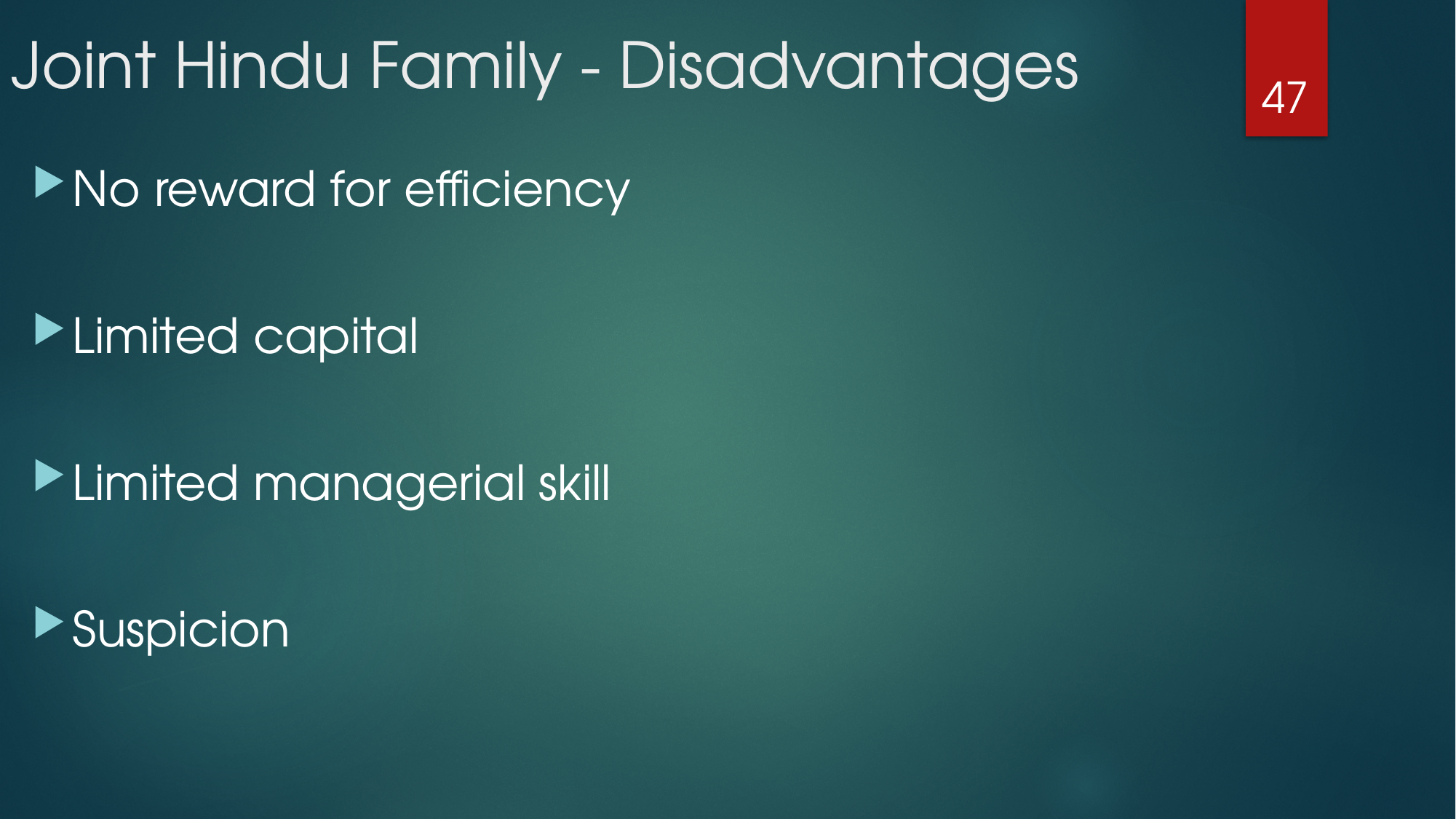

# Joint Hindu Family - Disadvantages
47
No reward for efficiency

Limited capital

Limited managerial skill

Suspicion